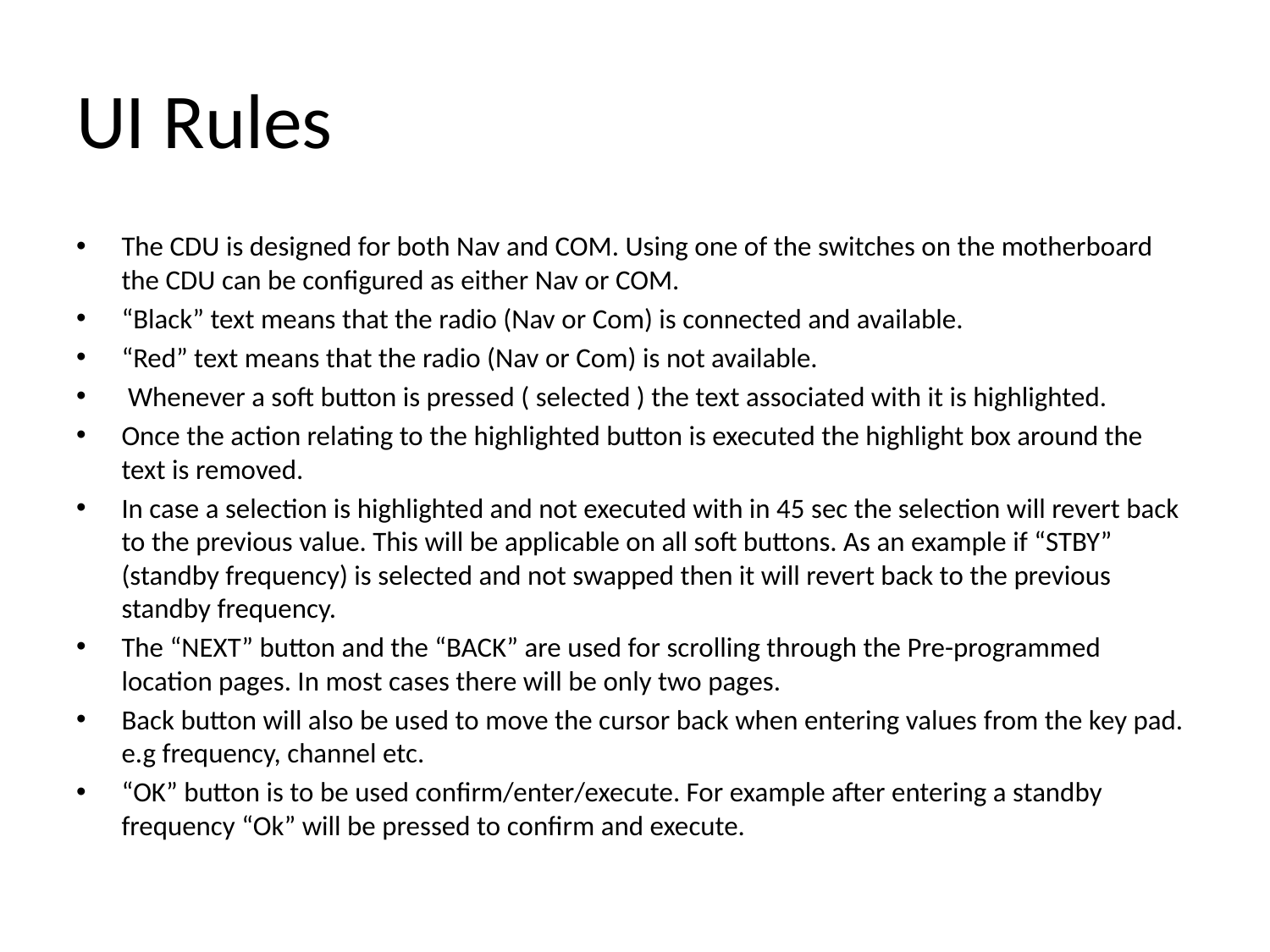

# UI Rules
The CDU is designed for both Nav and COM. Using one of the switches on the motherboard the CDU can be configured as either Nav or COM.
“Black” text means that the radio (Nav or Com) is connected and available.
“Red” text means that the radio (Nav or Com) is not available.
 Whenever a soft button is pressed ( selected ) the text associated with it is highlighted.
Once the action relating to the highlighted button is executed the highlight box around the text is removed.
In case a selection is highlighted and not executed with in 45 sec the selection will revert back to the previous value. This will be applicable on all soft buttons. As an example if “STBY” (standby frequency) is selected and not swapped then it will revert back to the previous standby frequency.
The “NEXT” button and the “BACK” are used for scrolling through the Pre-programmed location pages. In most cases there will be only two pages.
Back button will also be used to move the cursor back when entering values from the key pad. e.g frequency, channel etc.
“OK” button is to be used confirm/enter/execute. For example after entering a standby frequency “Ok” will be pressed to confirm and execute.